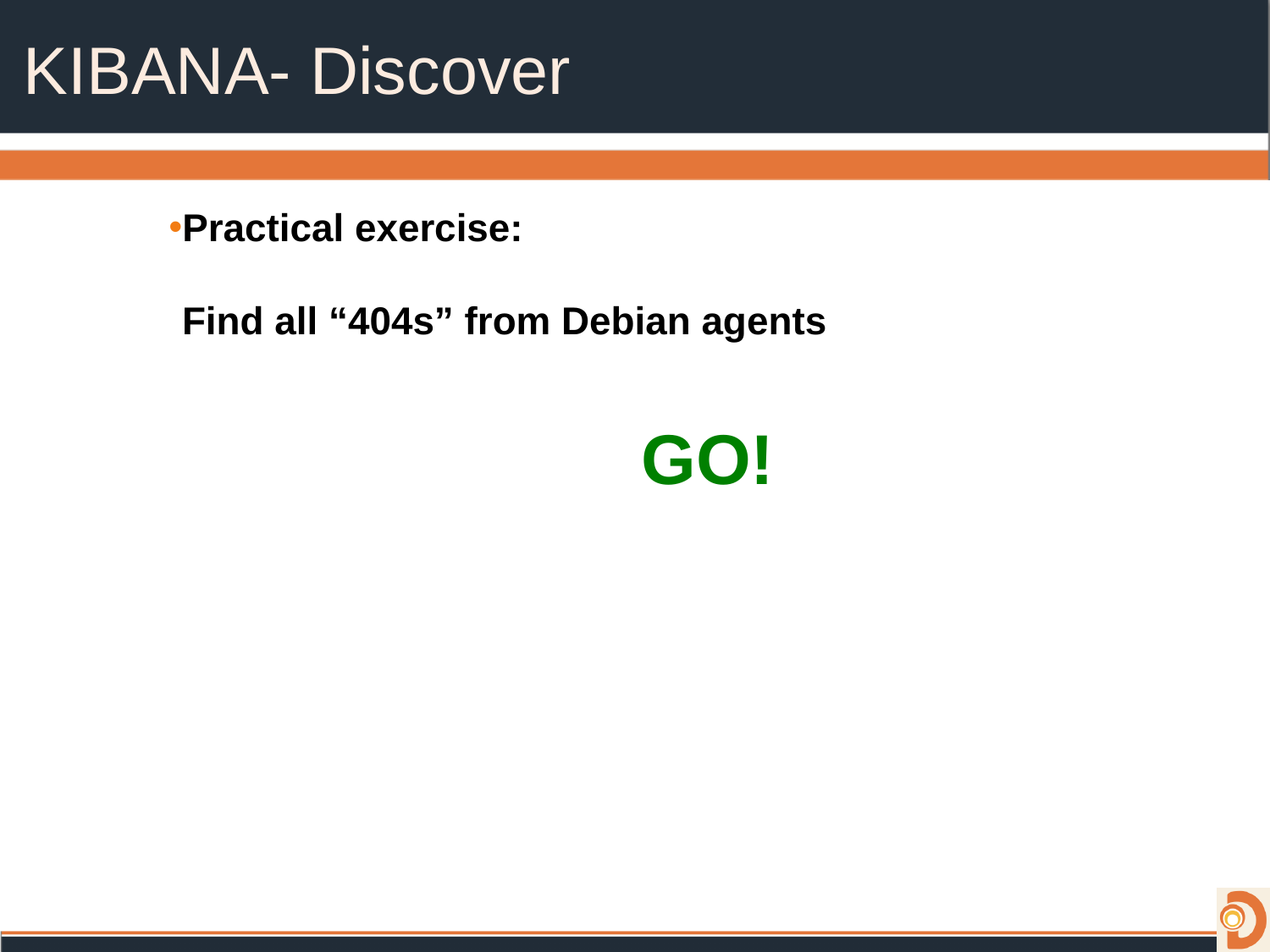

# KIBANA- Discover

Practical exercise:
Find all “404s” from Debian agents

GO!